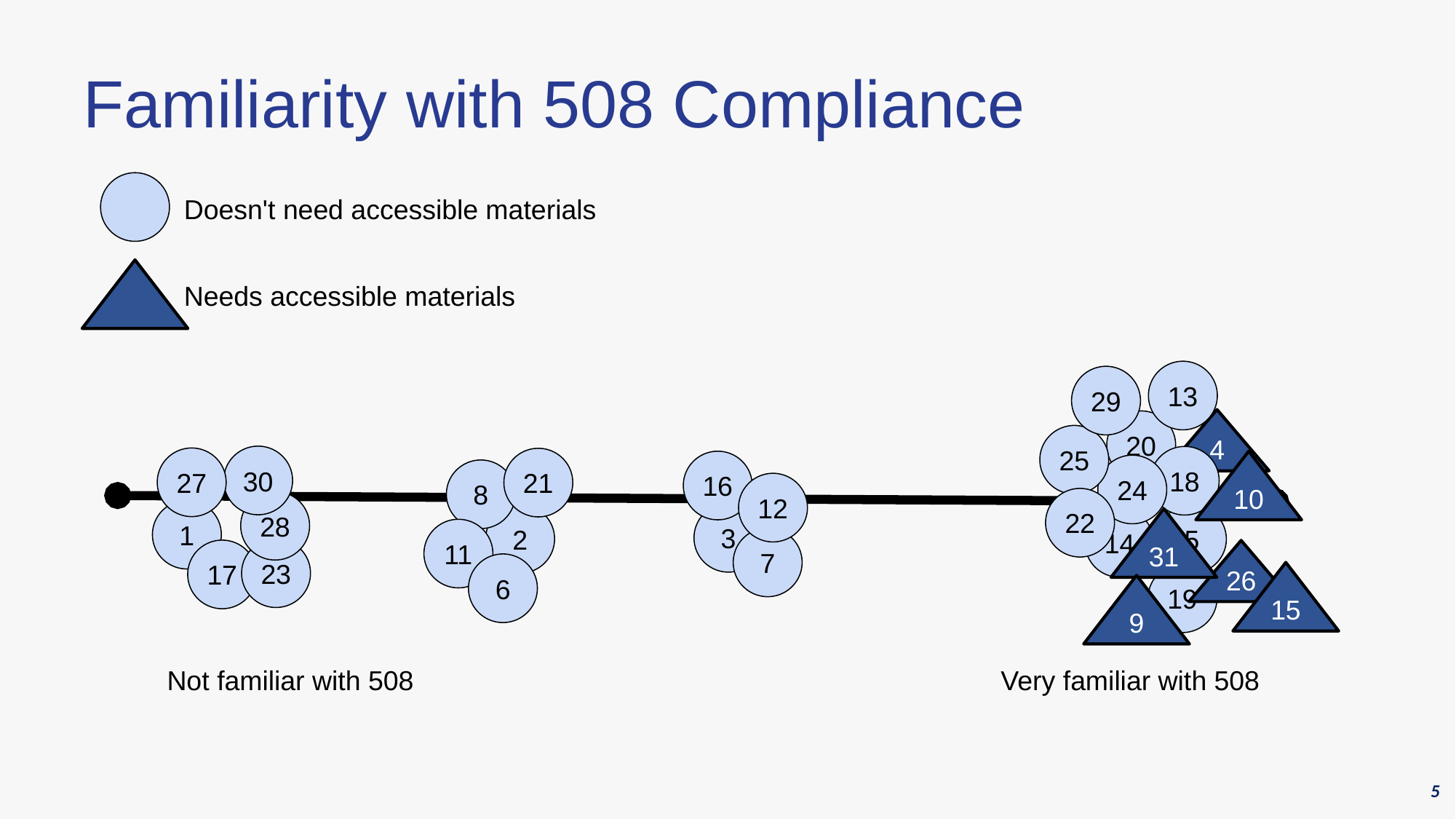

Familiarity with 508 Compliance

Doesn't need accessible materials

Needs accessible materials
13
29
4
20
25
18
10
24
22
5
14
31
26
15
19
9
30
27
28
1
23
17
21
8
2
11
6
16
12
3
7
Not familiar with 508
Very familiar with 508
5